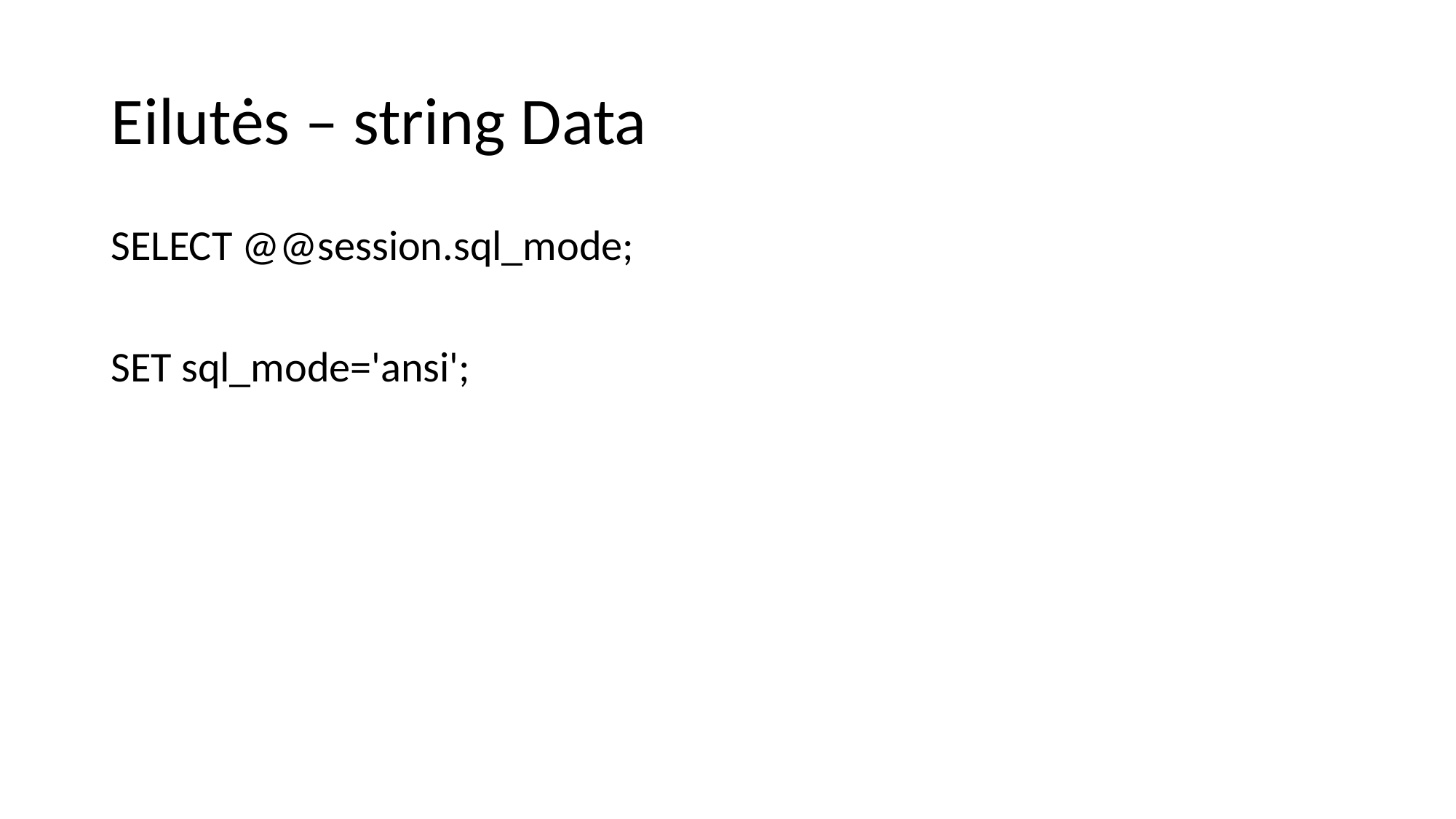

# Eilutės – string Data
SELECT @@session.sql_mode;

SET sql_mode='ansi';